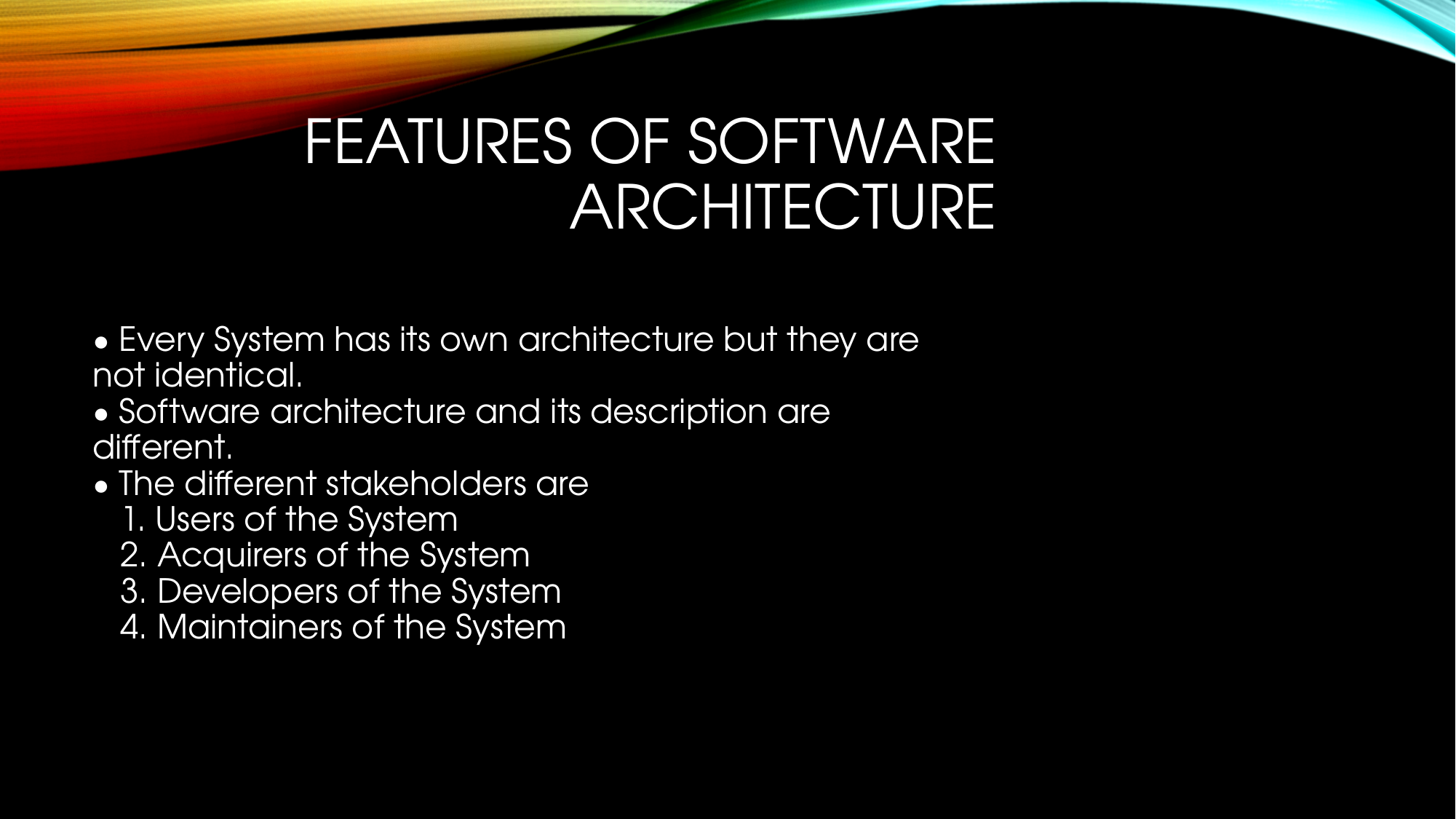

# FEATURES OF SOFTWARE ARCHITECTURE
• Every System has its own architecture but they are
not identical.
• Software architecture and its description are
different.
• The different stakeholders are
   1. Users of the System
   2. Acquirers of the System
   3. Developers of the System
   4. Maintainers of the System